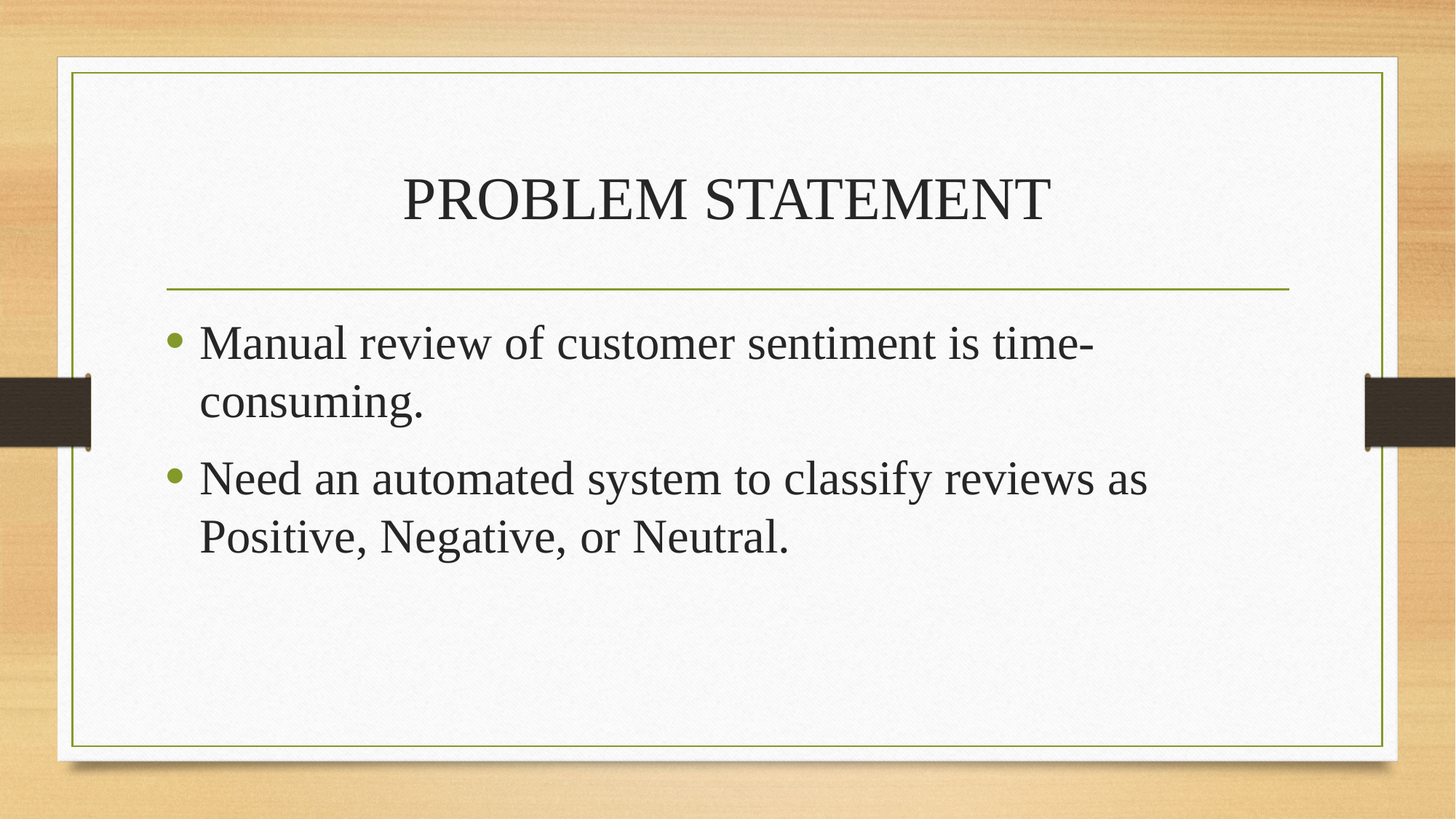

# PROBLEM STATEMENT
Manual review of customer sentiment is time-consuming.
Need an automated system to classify reviews as Positive, Negative, or Neutral.